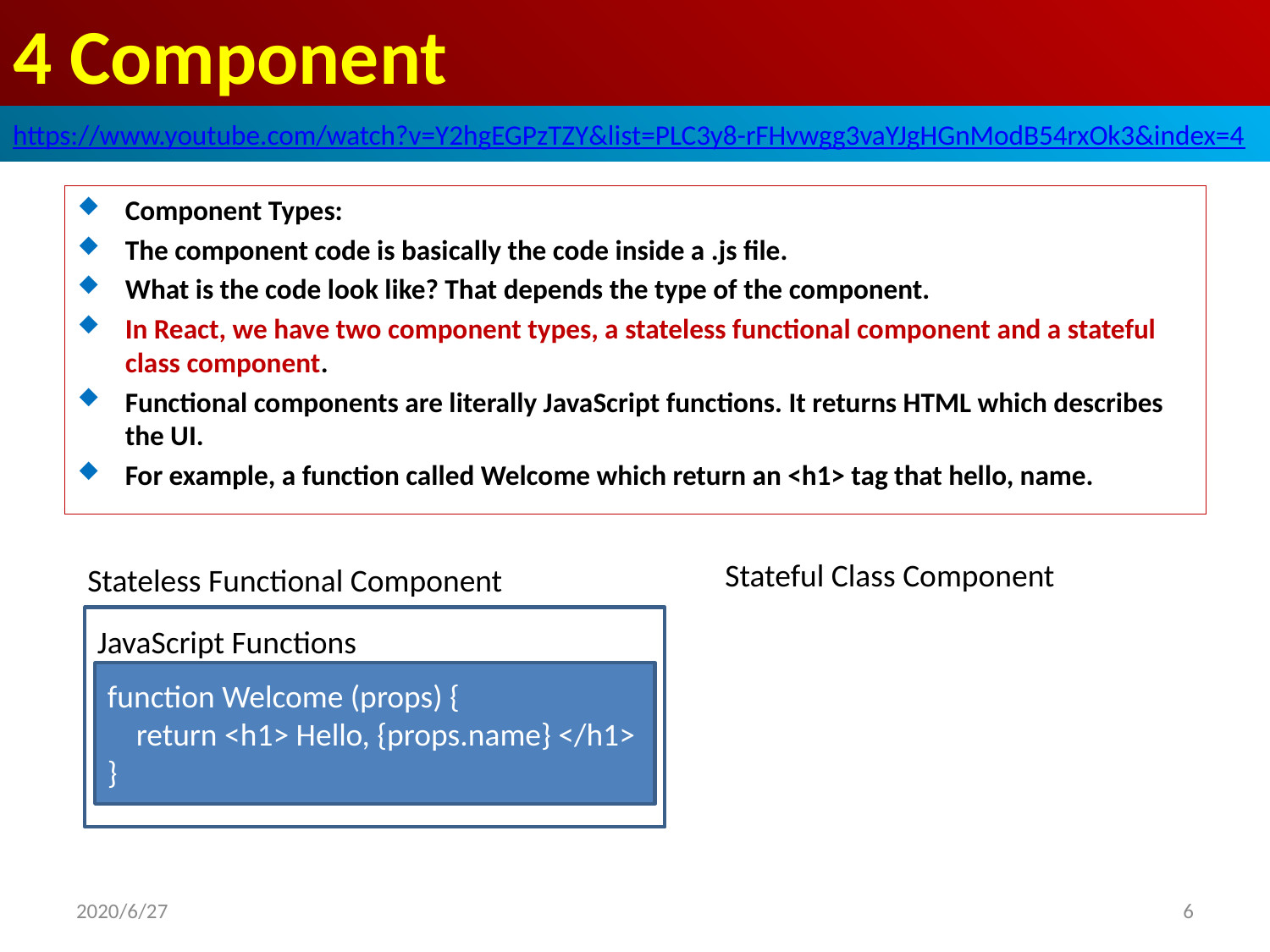

# 4 Component
https://www.youtube.com/watch?v=Y2hgEGPzTZY&list=PLC3y8-rFHvwgg3vaYJgHGnModB54rxOk3&index=4
Component Types:
The component code is basically the code inside a .js file.
What is the code look like? That depends the type of the component.
In React, we have two component types, a stateless functional component and a stateful class component.
Functional components are literally JavaScript functions. It returns HTML which describes the UI.
For example, a function called Welcome which return an <h1> tag that hello, name.
Stateful Class Component
Stateless Functional Component
JavaScript Functions

function Welcome (props) {
    return <h1> Hello, {props.name} </h1>
}
2020/6/27
6